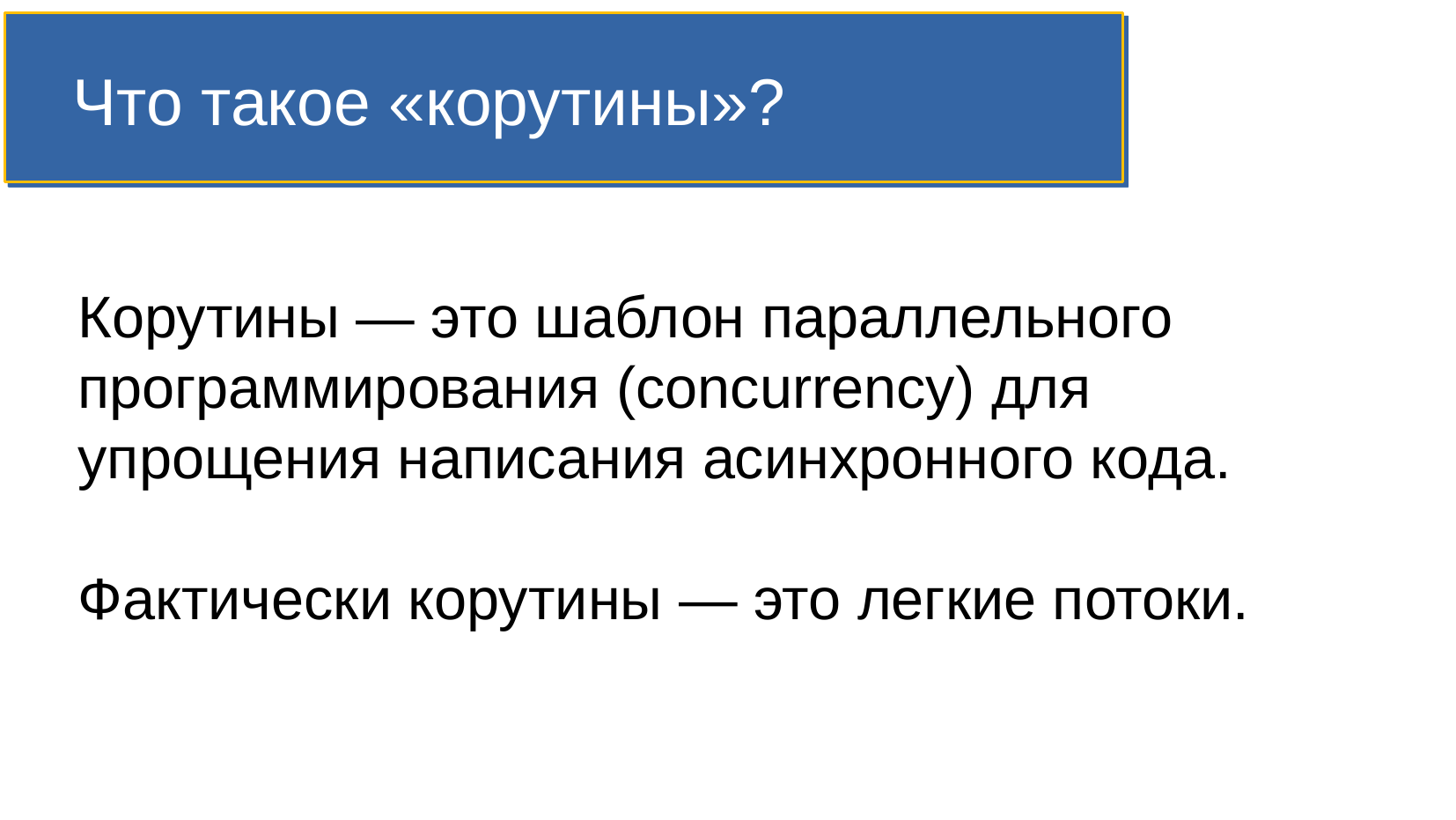

Что такое «корутины»?
Корутины — это шаблон параллельного  программирования (concurrency) для упрощения написания асинхронного кода.

Фактически корутины — это легкие потоки.